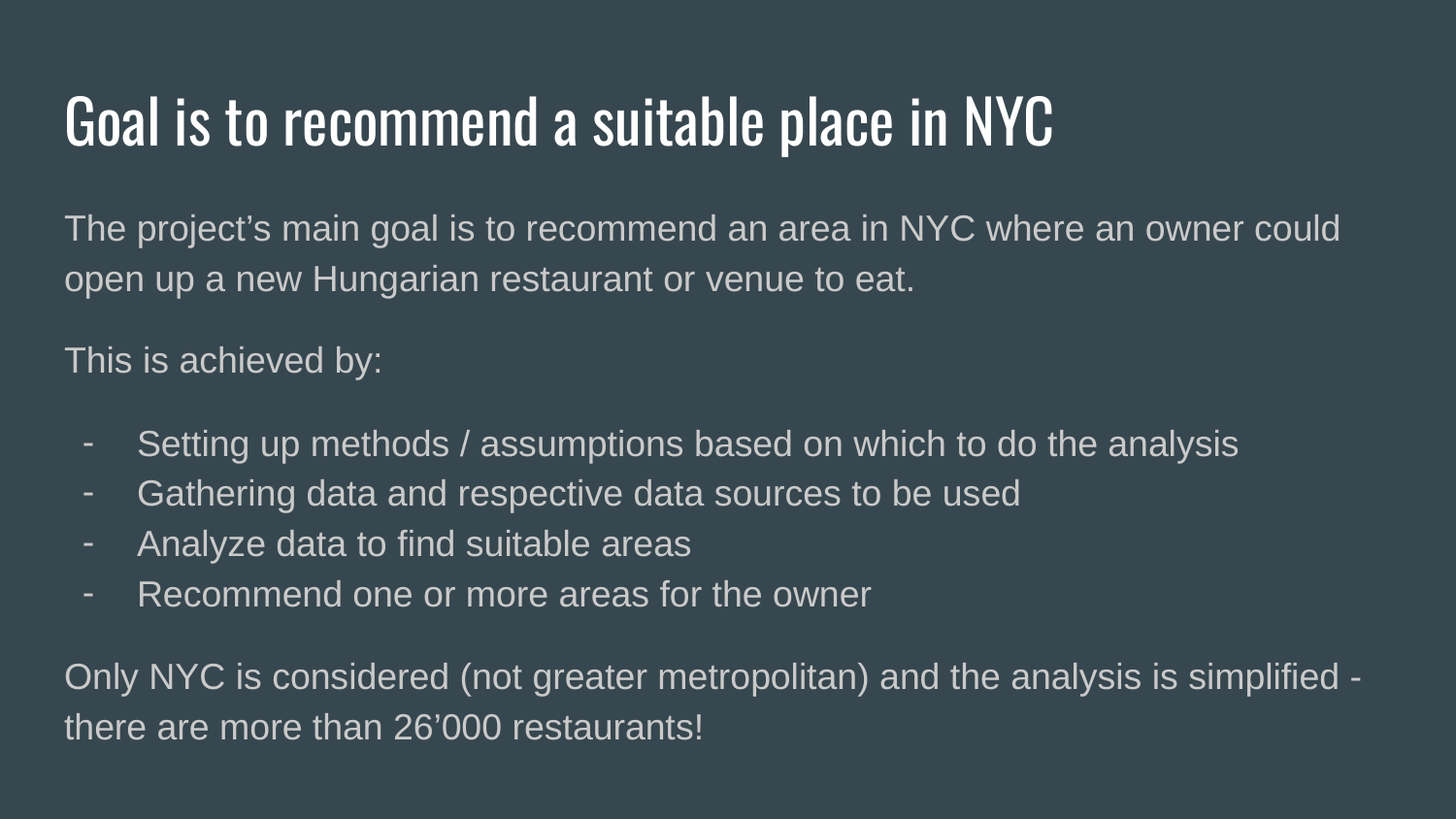

# Goal is to recommend a suitable place in NYC
The project’s main goal is to recommend an area in NYC where an owner could open up a new Hungarian restaurant or venue to eat.
This is achieved by:
Setting up methods / assumptions based on which to do the analysis
Gathering data and respective data sources to be used
Analyze data to find suitable areas
Recommend one or more areas for the owner
Only NYC is considered (not greater metropolitan) and the analysis is simplified - there are more than 26’000 restaurants!